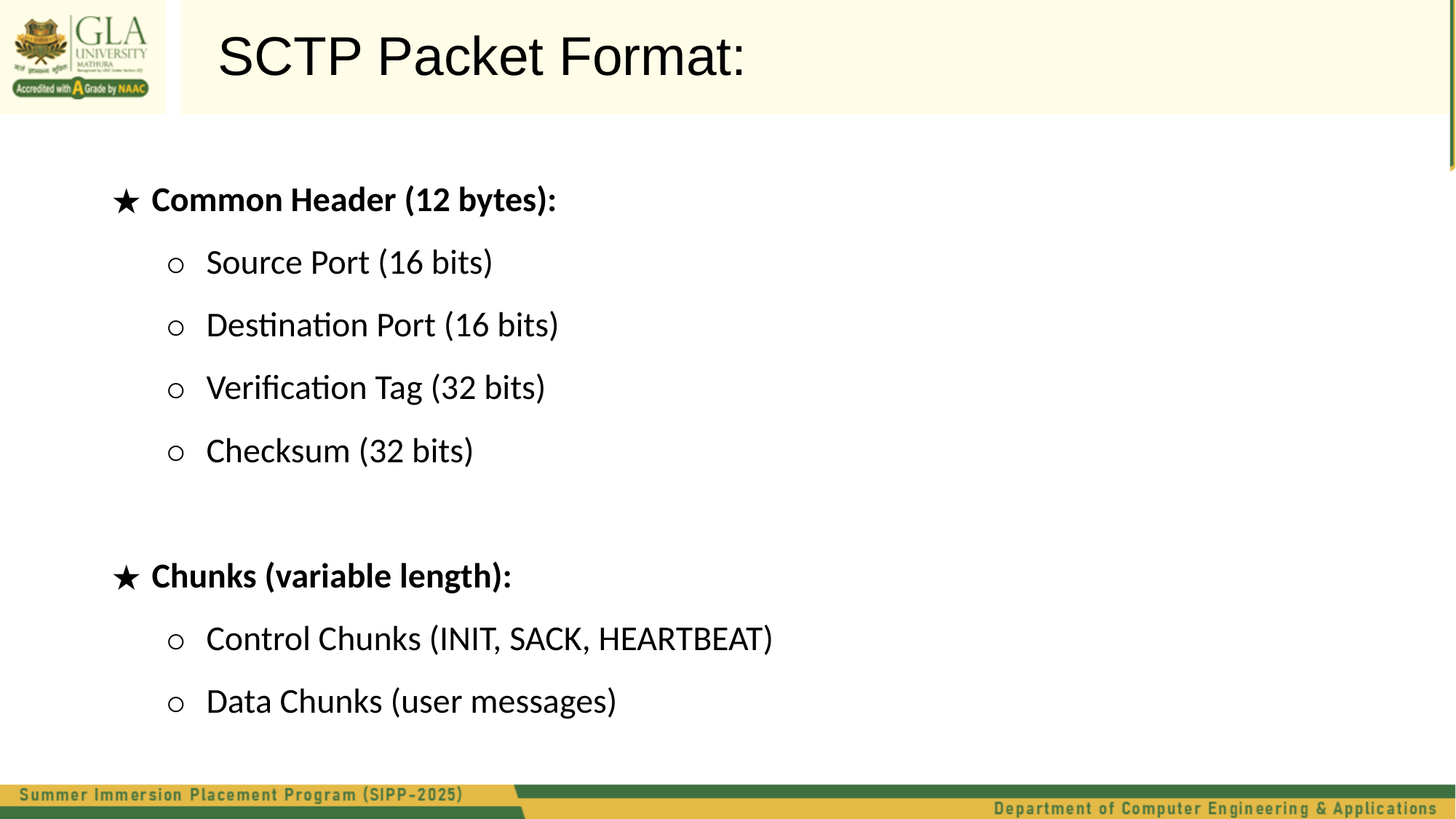

SCTP Packet Format:
Common Header (12 bytes):
Source Port (16 bits)
Destination Port (16 bits)
Verification Tag (32 bits)
Checksum (32 bits)

Chunks (variable length):
Control Chunks (INIT, SACK, HEARTBEAT)
Data Chunks (user messages)